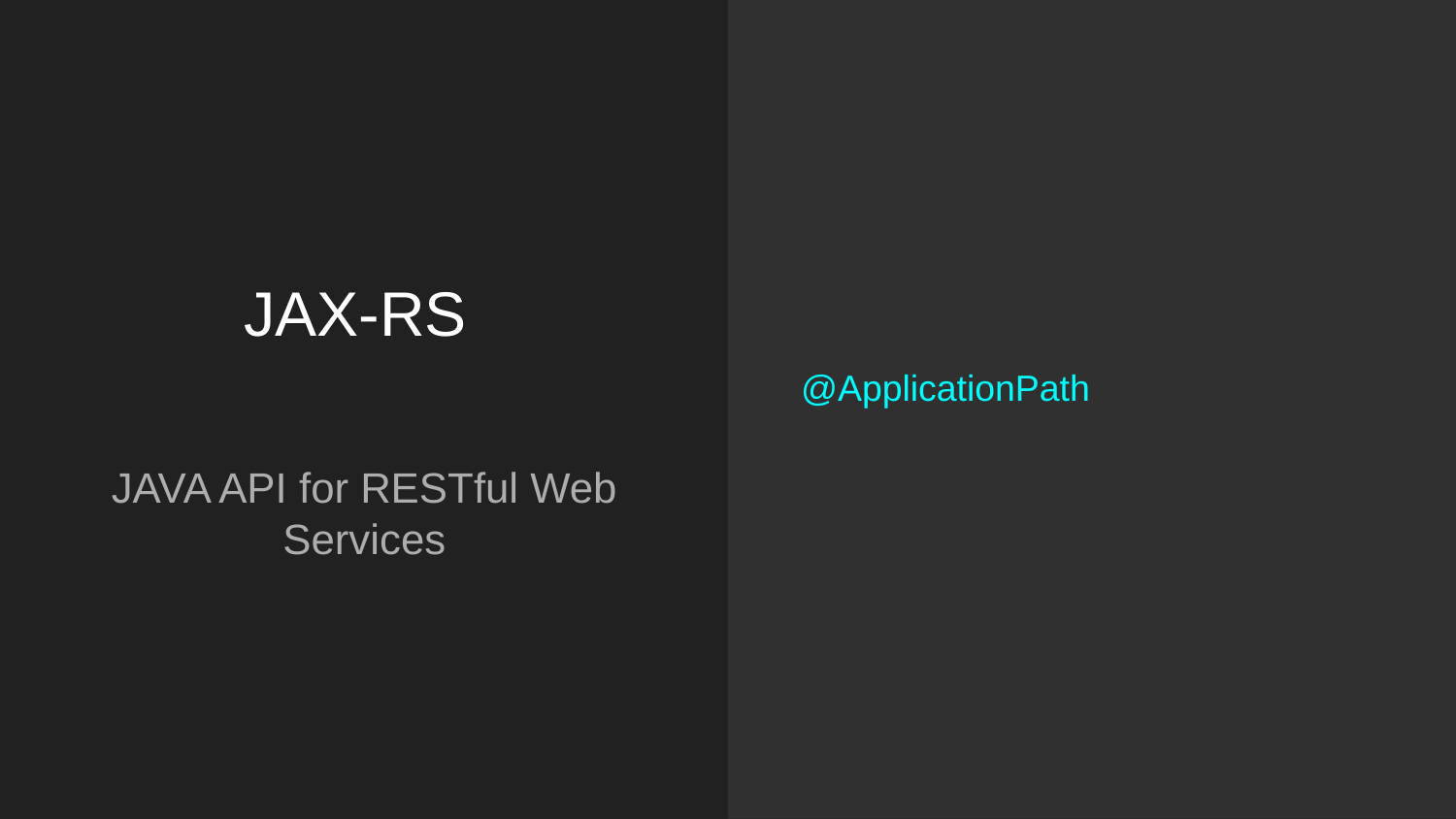

@ApplicationPath

# JAX-RS
JAVA API for RESTful Web Services